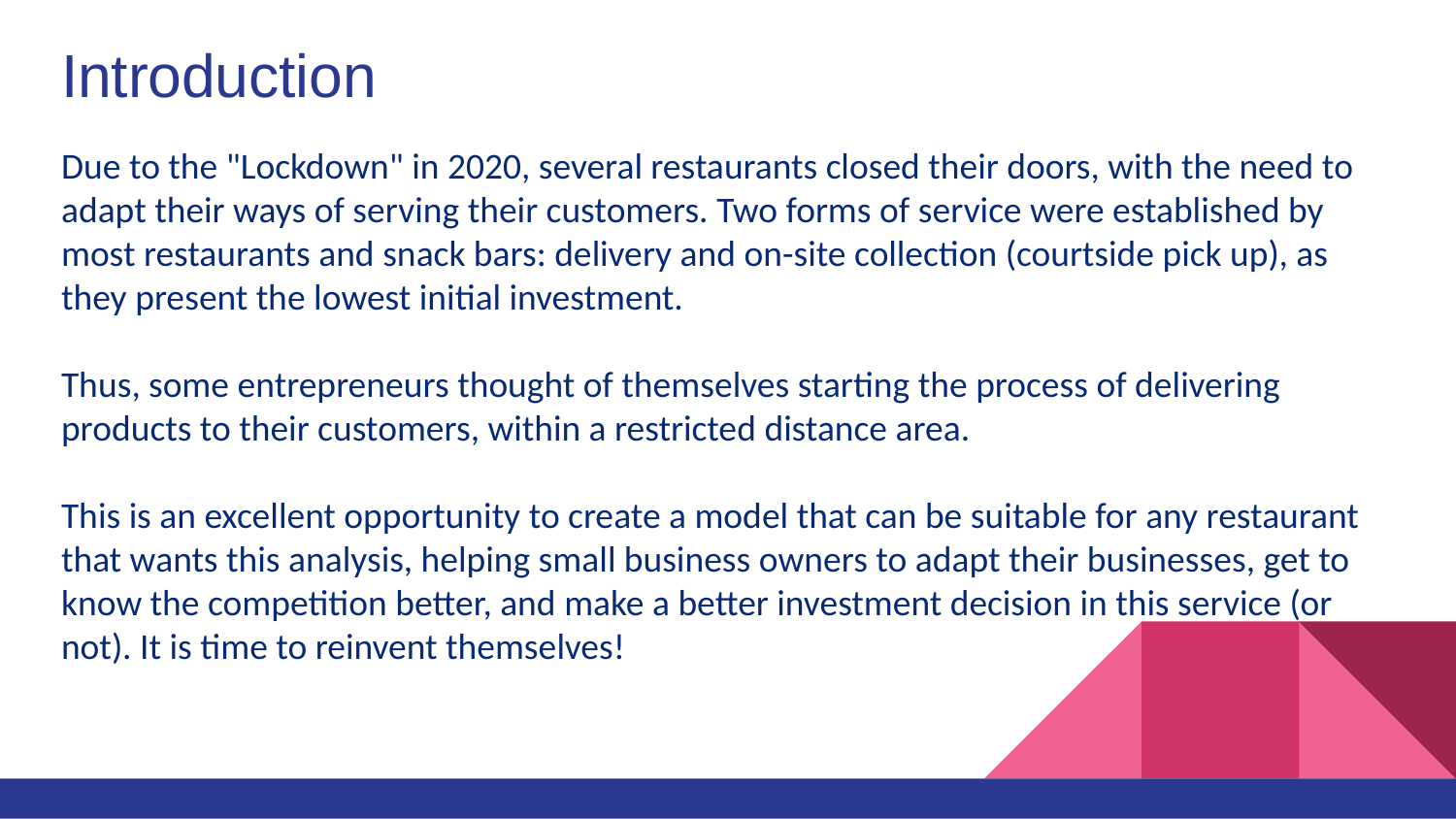

# Introduction
Due to the "Lockdown" in 2020, several restaurants closed their doors, with the need to adapt their ways of serving their customers. Two forms of service were established by most restaurants and snack bars: delivery and on-site collection (courtside pick up), as they present the lowest initial investment.

Thus, some entrepreneurs thought of themselves starting the process of delivering products to their customers, within a restricted distance area.

This is an excellent opportunity to create a model that can be suitable for any restaurant that wants this analysis, helping small business owners to adapt their businesses, get to know the competition better, and make a better investment decision in this service (or not). It is time to reinvent themselves!